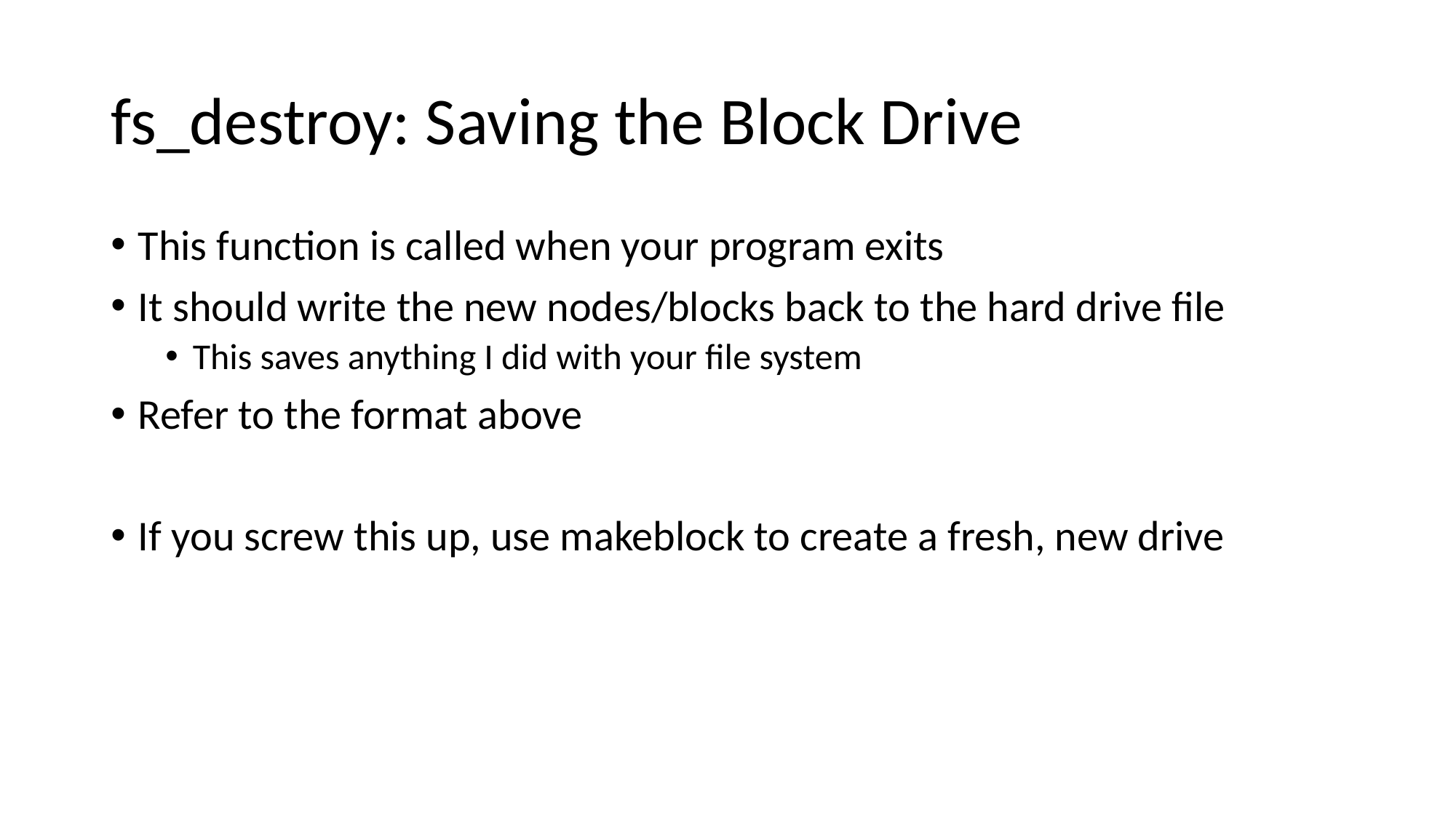

# fs_destroy: Saving the Block Drive
This function is called when your program exits
It should write the new nodes/blocks back to the hard drive file
This saves anything I did with your file system
Refer to the format above

If you screw this up, use makeblock to create a fresh, new drive